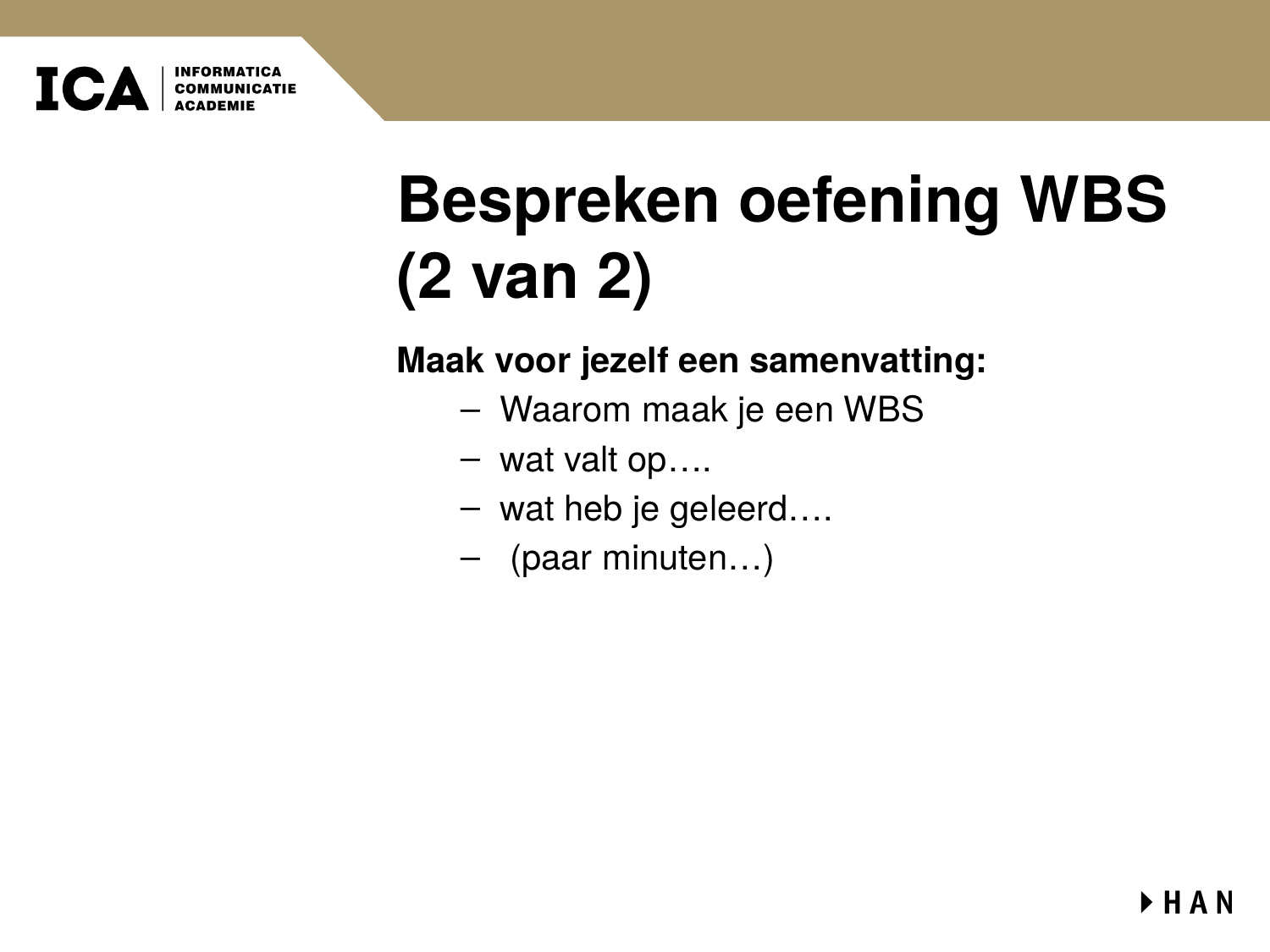

# Bespreken oefening WBS (2 van 2)

Maak voor jezelf een samenvatting:
Waarom maak je een WBS
wat valt op….
wat heb je geleerd….
 (paar minuten…)